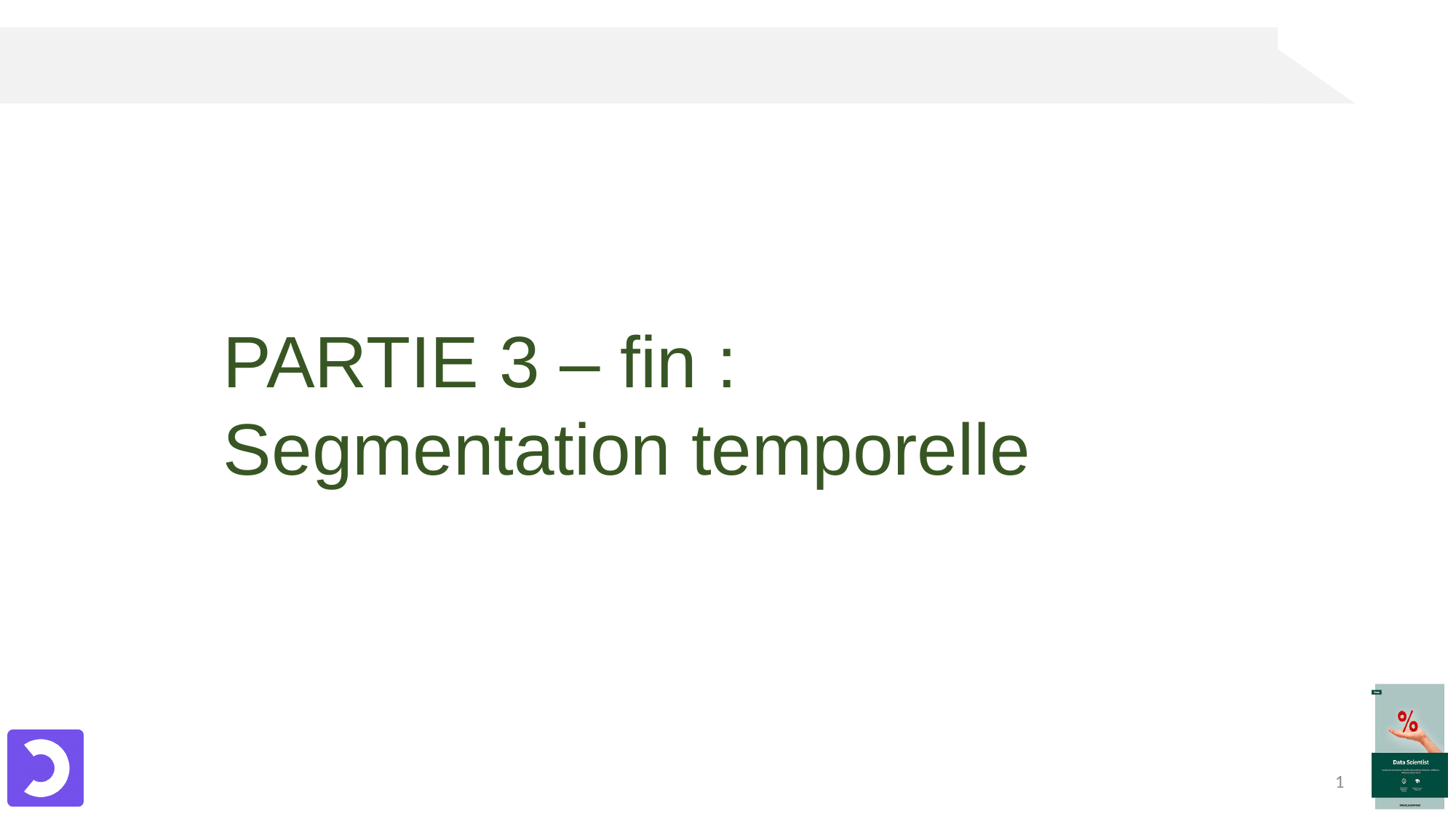

PARTIE 3 – fin :
Segmentation temporelle
1